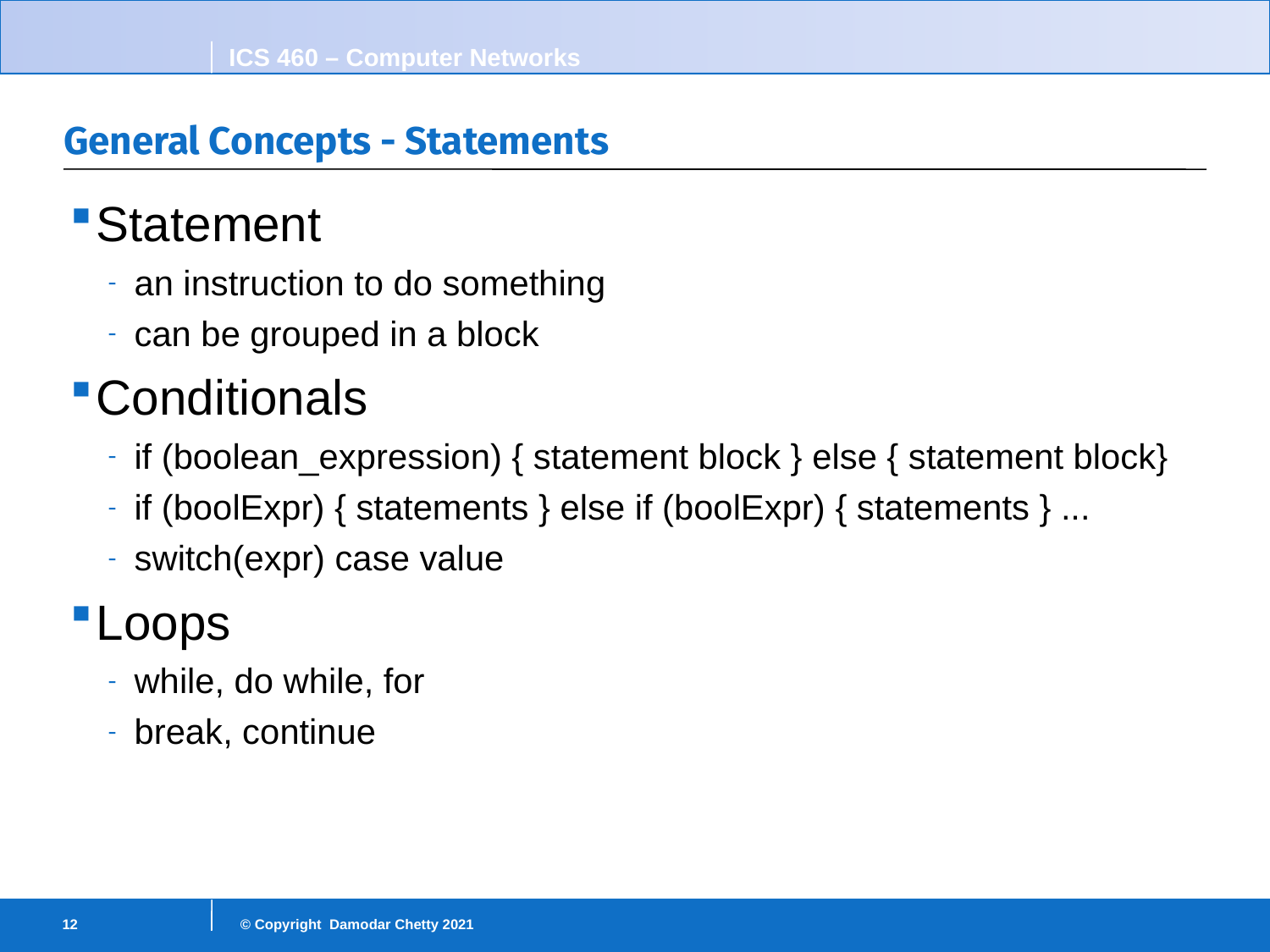

# General Concepts - Statements
Statement
an instruction to do something
can be grouped in a block
Conditionals
if (boolean_expression) { statement block } else { statement block}
if (boolExpr) { statements } else if (boolExpr) { statements } ...
switch(expr) case value
Loops
while, do while, for
break, continue

12